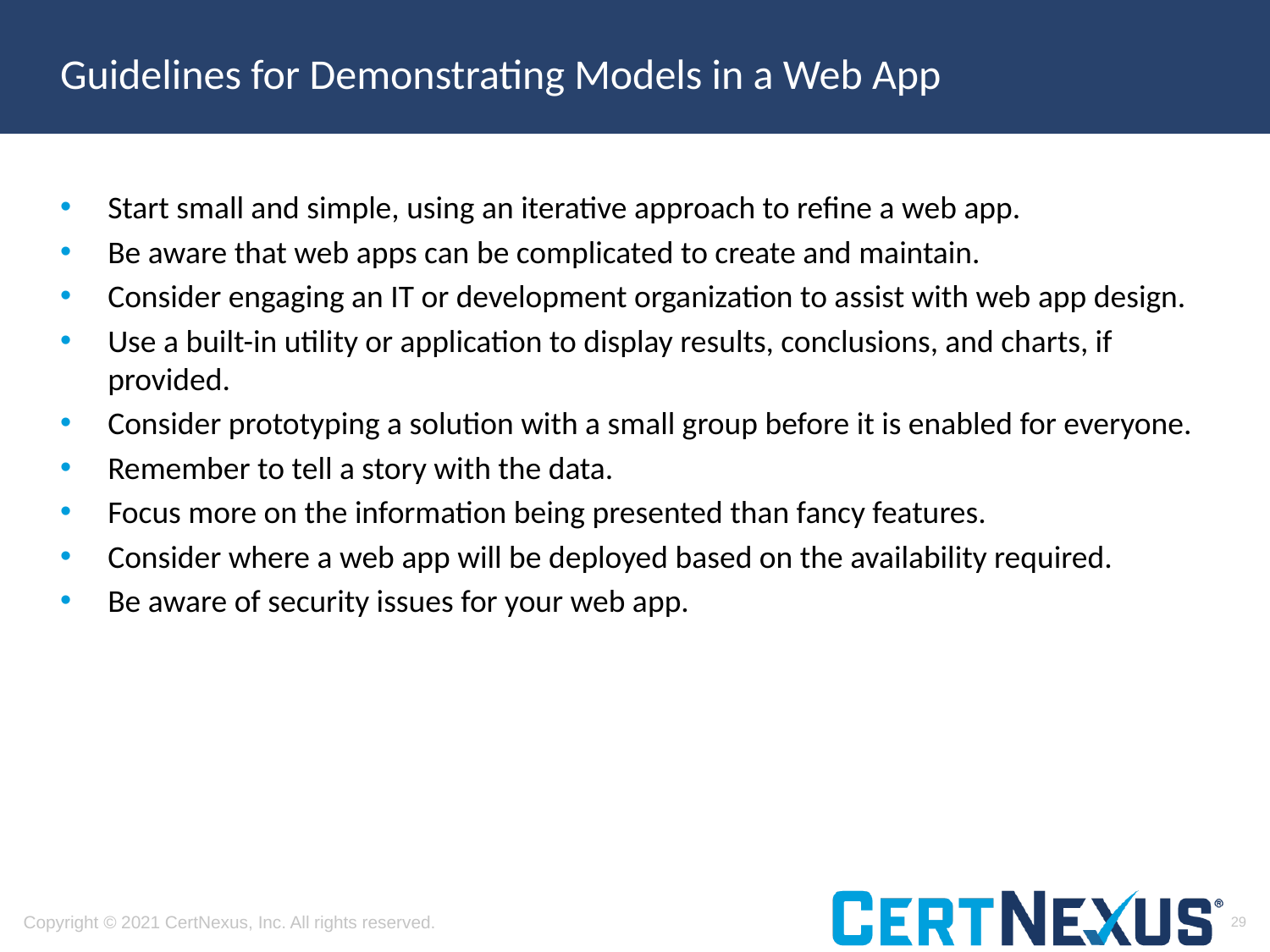

# Guidelines for Demonstrating Models in a Web App
Start small and simple, using an iterative approach to refine a web app.
Be aware that web apps can be complicated to create and maintain.
Consider engaging an IT or development organization to assist with web app design.
Use a built-in utility or application to display results, conclusions, and charts, if provided.
Consider prototyping a solution with a small group before it is enabled for everyone.
Remember to tell a story with the data.
Focus more on the information being presented than fancy features.
Consider where a web app will be deployed based on the availability required.
Be aware of security issues for your web app.
29